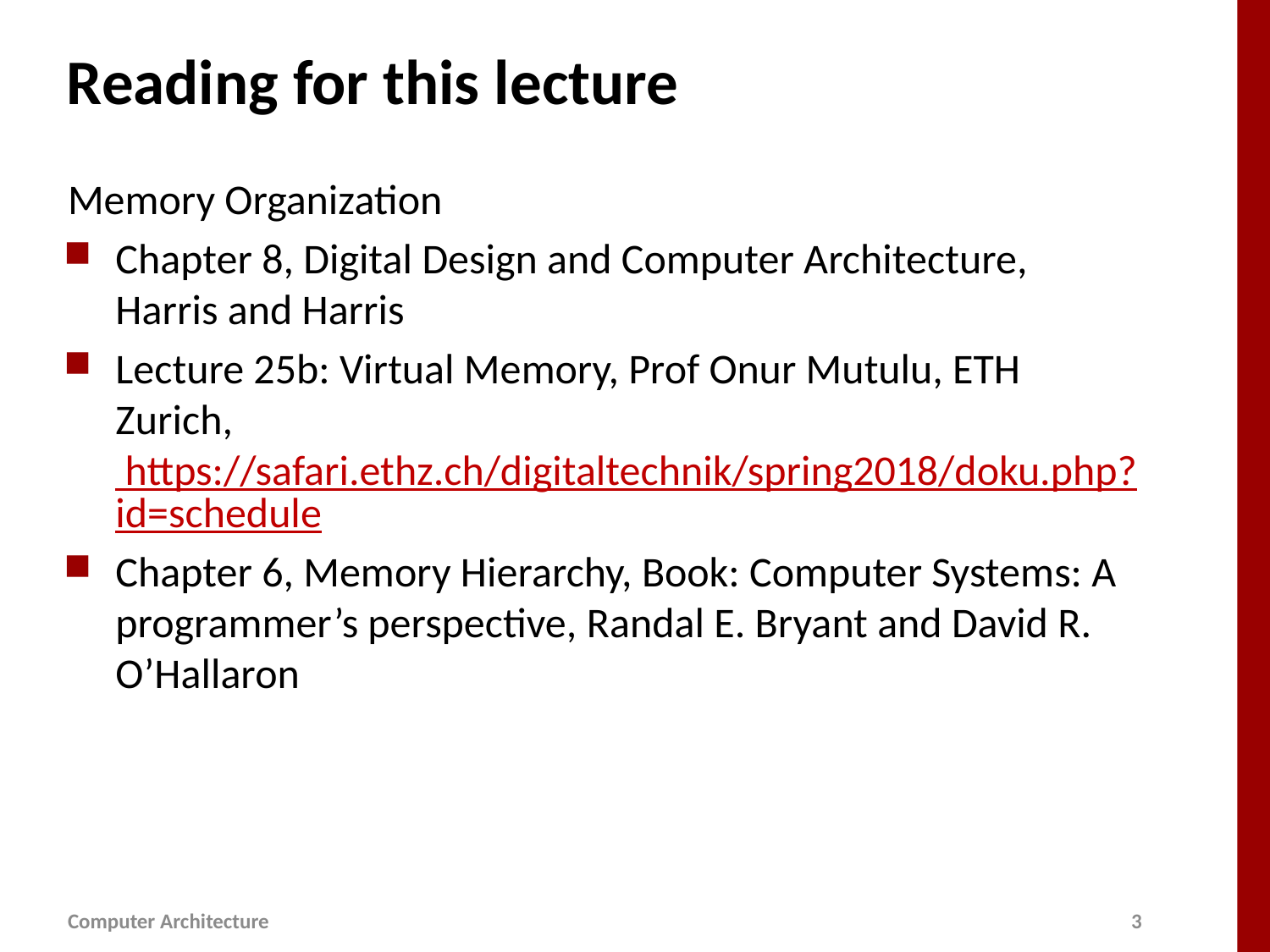

# Reading for this lecture
Memory Organization
Chapter 8, Digital Design and Computer Architecture, Harris and Harris
Lecture 25b: Virtual Memory, Prof Onur Mutulu, ETH Zurich, https://safari.ethz.ch/digitaltechnik/spring2018/doku.php?id=schedule
Chapter 6, Memory Hierarchy, Book: Computer Systems: A programmer’s perspective, Randal E. Bryant and David R. O’Hallaron

Computer Architecture